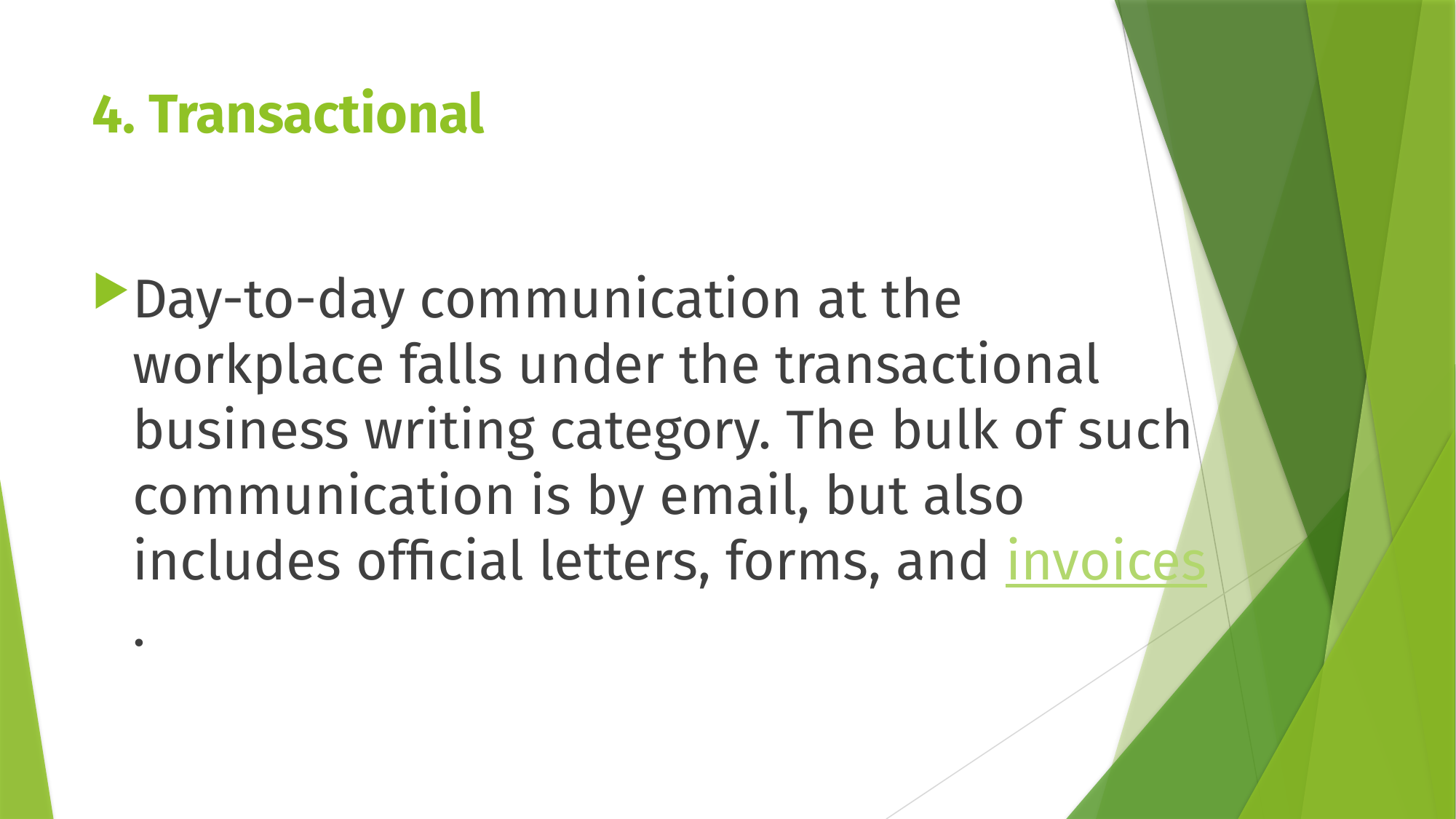

# 4. Transactional
Day-to-day communication at the workplace falls under the transactional business writing category. The bulk of such communication is by email, but also includes official letters, forms, and invoices.